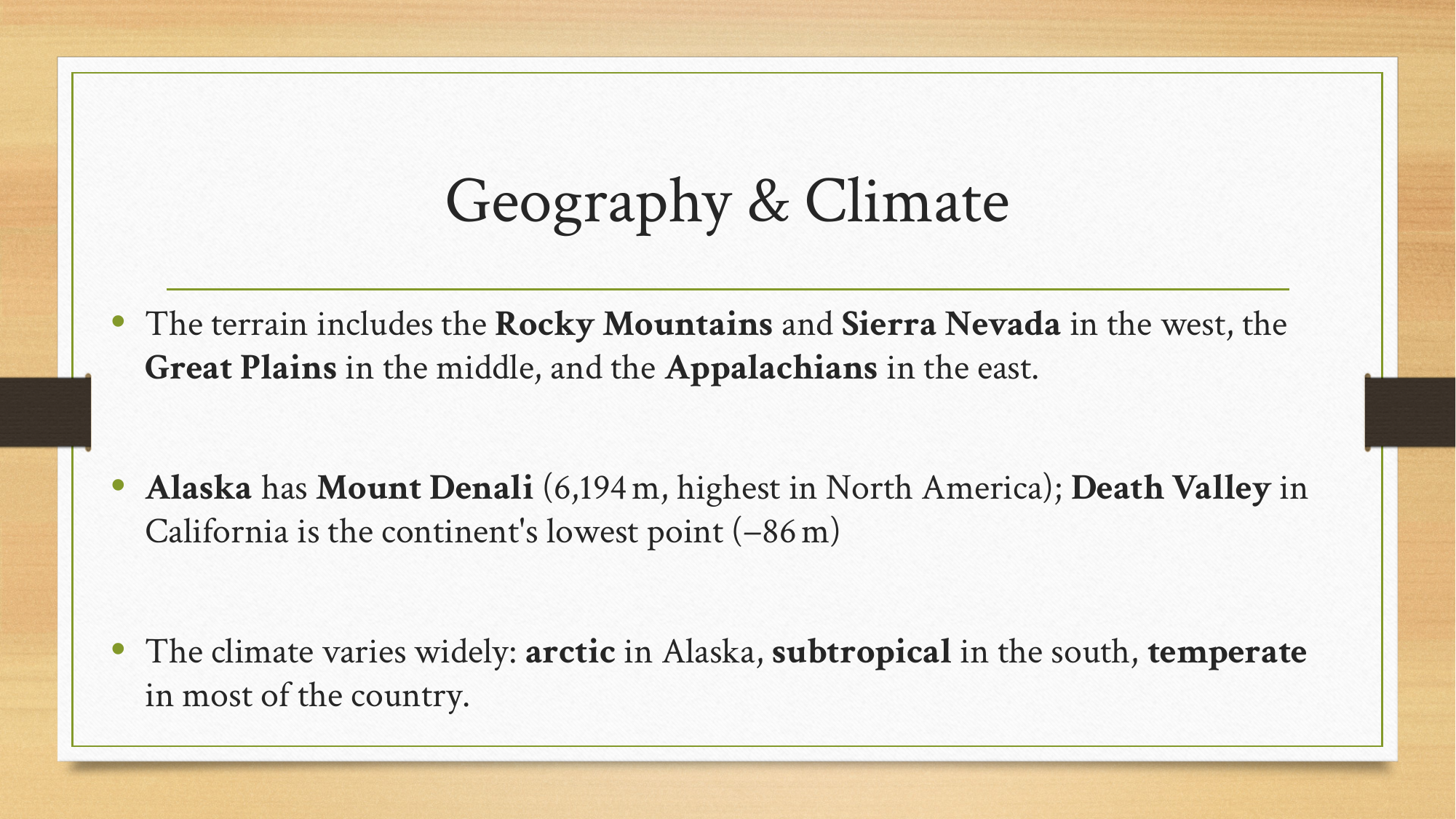

# Geography & Climate
The terrain includes the Rocky Mountains and Sierra Nevada in the west, the Great Plains in the middle, and the Appalachians in the east.

Alaska has Mount Denali (6,194 m, highest in North America); Death Valley in California is the continent's lowest point (−86 m)

The climate varies widely: arctic in Alaska, subtropical in the south, temperate in most of the country.